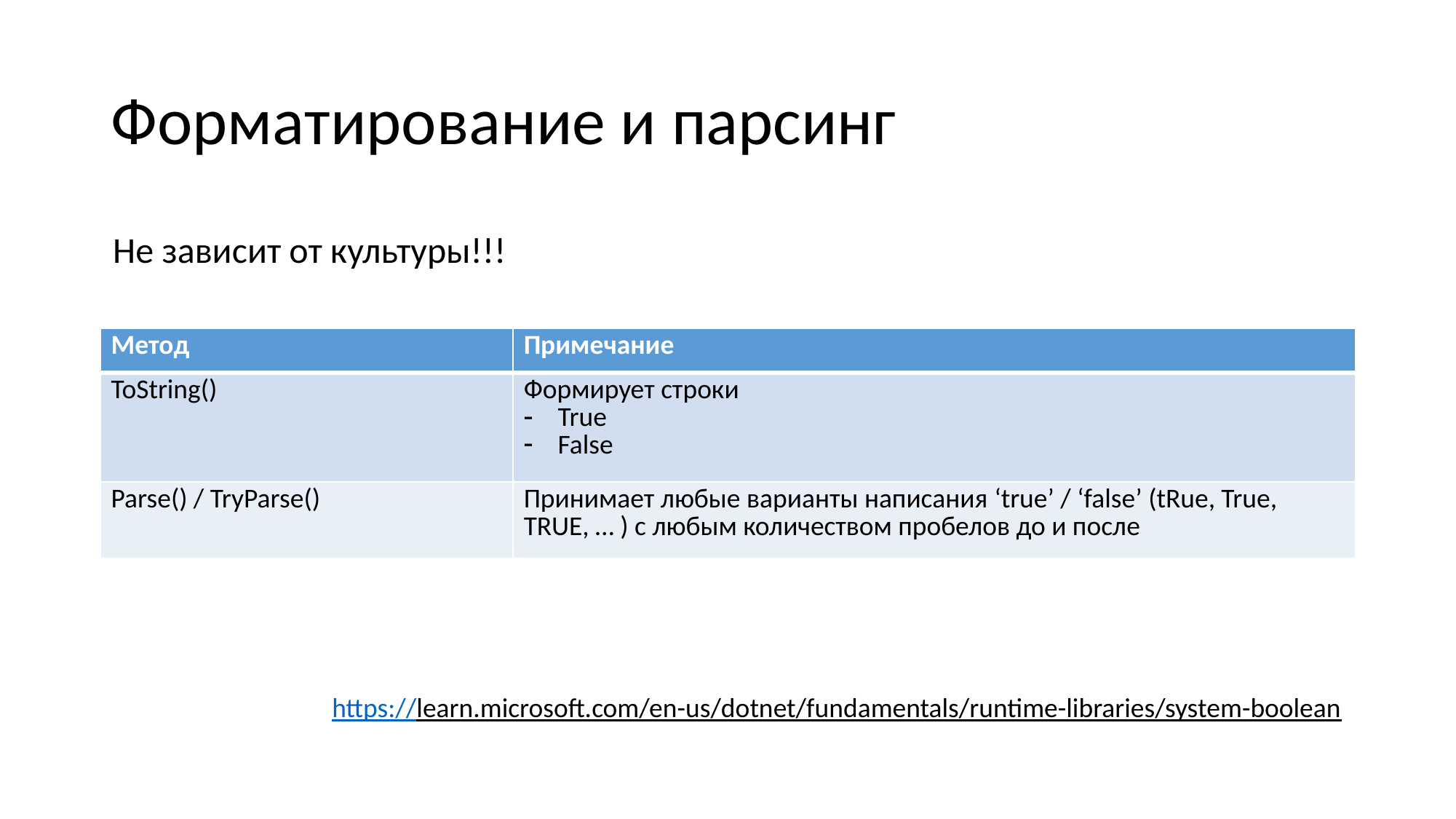

# Форматирование и парсинг
Не зависит от культуры!!!
| Метод | Примечание |
| --- | --- |
| ToString() | Формирует строки True False |
| Parse() / TryParse() | Принимает любые варианты написания ‘true’ / ‘false’ (tRue, True, TRUE, … ) с любым количеством пробелов до и после |
https://learn.microsoft.com/en-us/dotnet/fundamentals/runtime-libraries/system-boolean